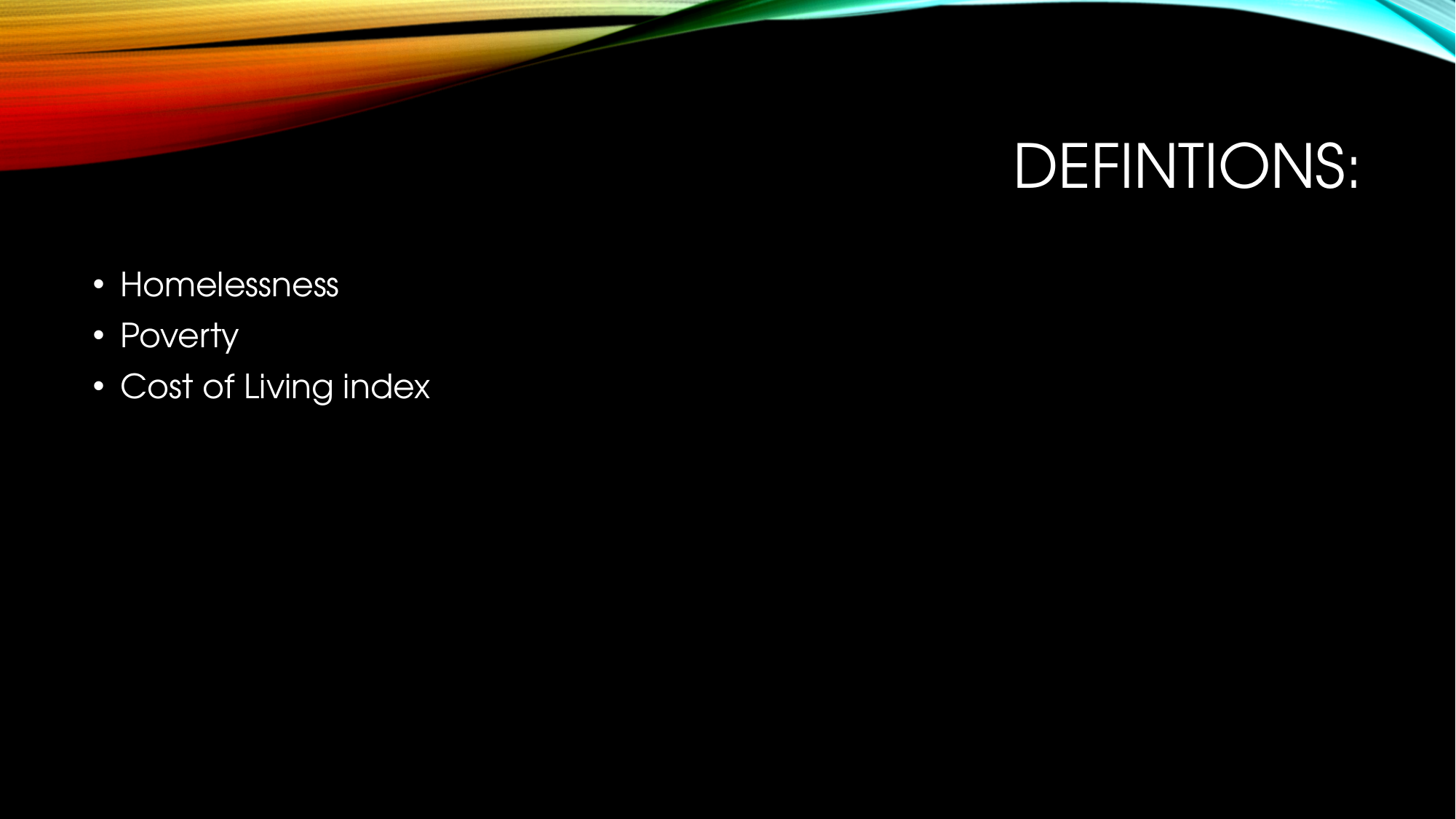

# Defintions:
Homelessness
Poverty
Cost of Living index